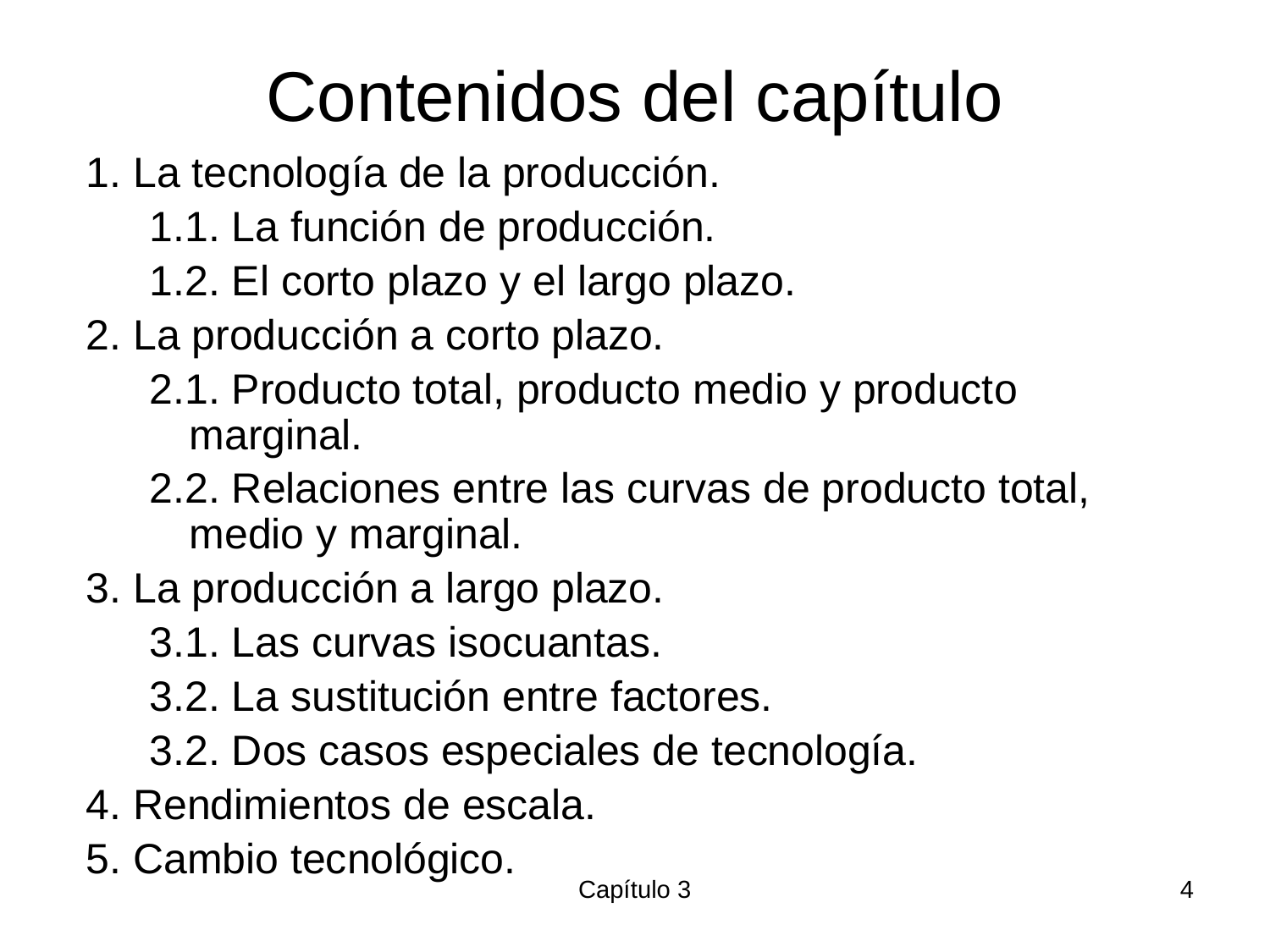

# Contenidos del capítulo
1. La tecnología de la producción.
1.1. La función de producción.
1.2. El corto plazo y el largo plazo.
2. La producción a corto plazo.
2.1. Producto total, producto medio y producto marginal.
2.2. Relaciones entre las curvas de producto total, medio y marginal.
3. La producción a largo plazo.
3.1. Las curvas isocuantas.
3.2. La sustitución entre factores.
3.2. Dos casos especiales de tecnología.
4. Rendimientos de escala.
5. Cambio tecnológico.
Capítulo 3
4